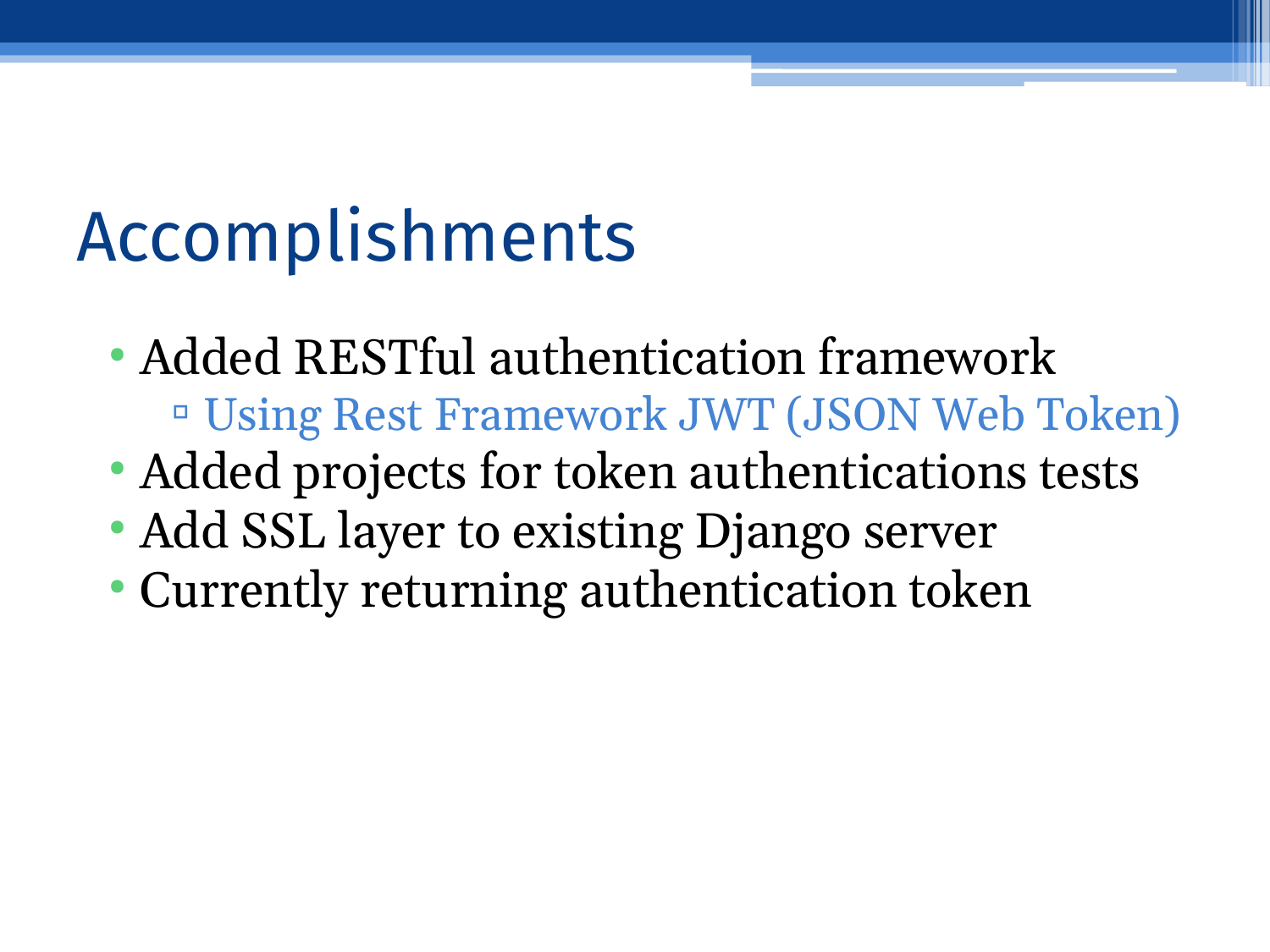

# Accomplishments
Added RESTful authentication framework
Using Rest Framework JWT (JSON Web Token)
Added projects for token authentications tests
Add SSL layer to existing Django server
Currently returning authentication token